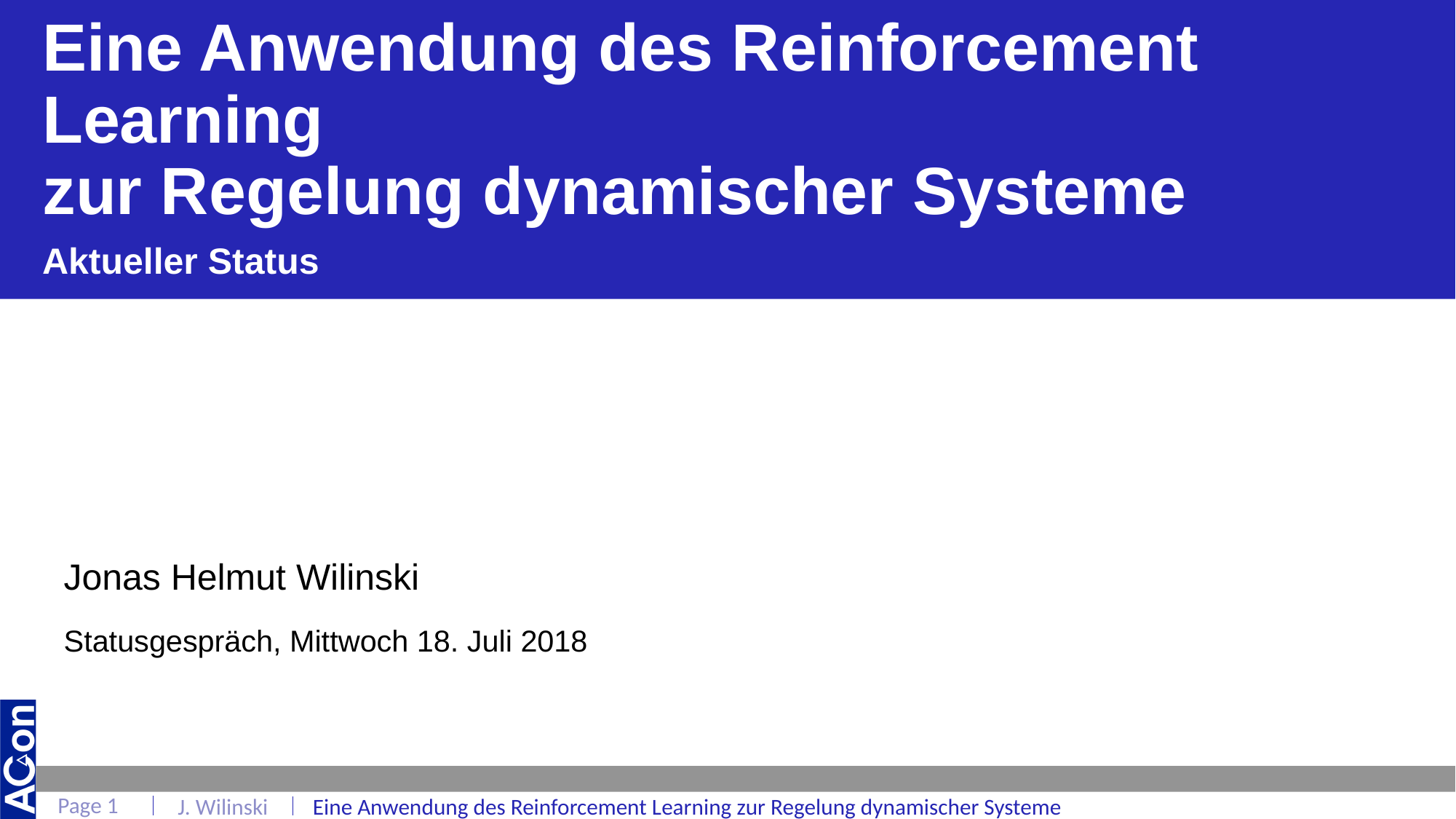

# Eine Anwendung des Reinforcement Learning zur Regelung dynamischer Systeme
Aktueller Status
Jonas Helmut Wilinski
Statusgespräch, Mittwoch 18. Juli 2018
Page 1
J. Wilinski